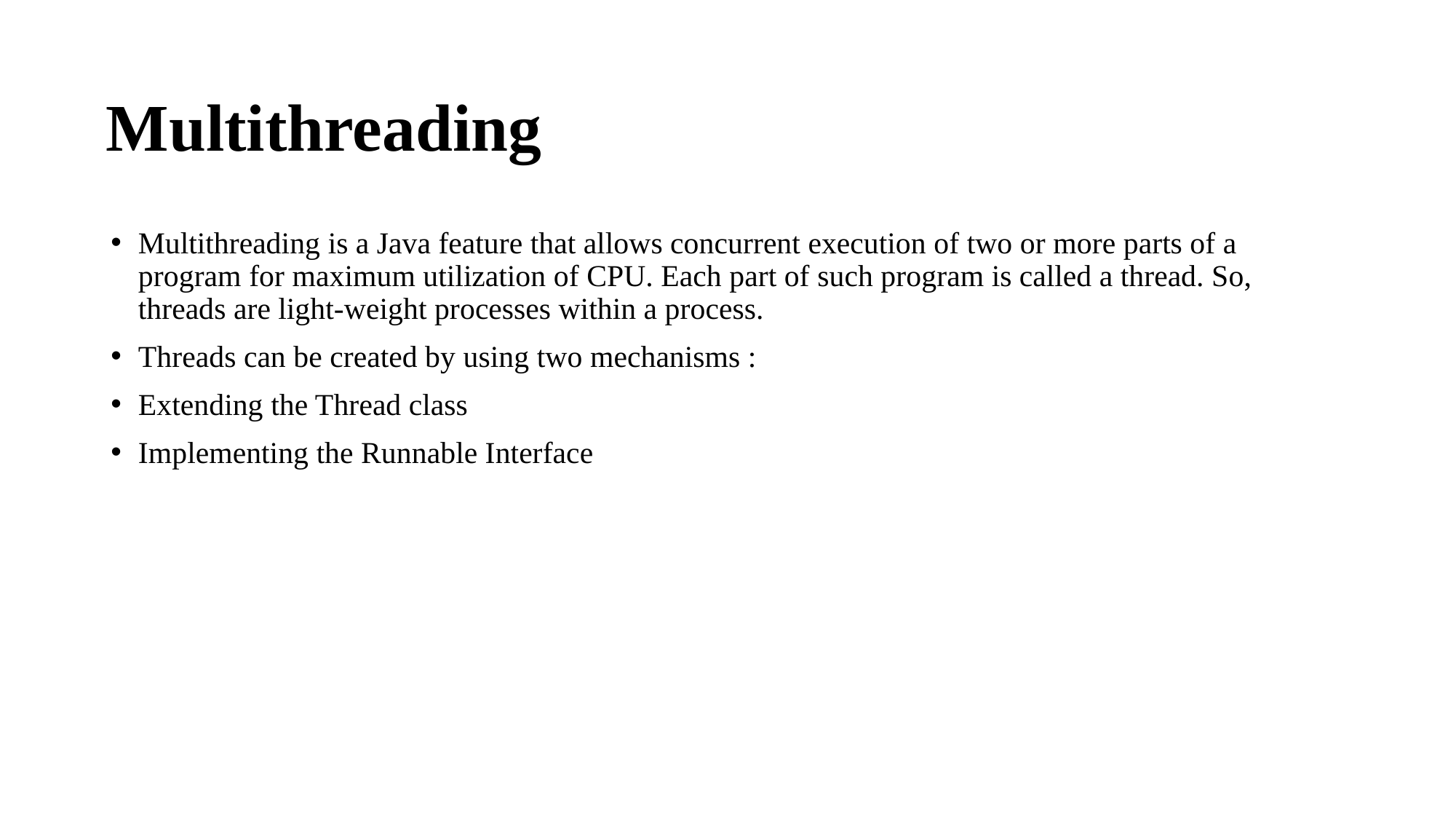

# Multithreading
Multithreading is a Java feature that allows concurrent execution of two or more parts of a program for maximum utilization of CPU. Each part of such program is called a thread. So, threads are light-weight processes within a process.
Threads can be created by using two mechanisms :
Extending the Thread class
Implementing the Runnable Interface